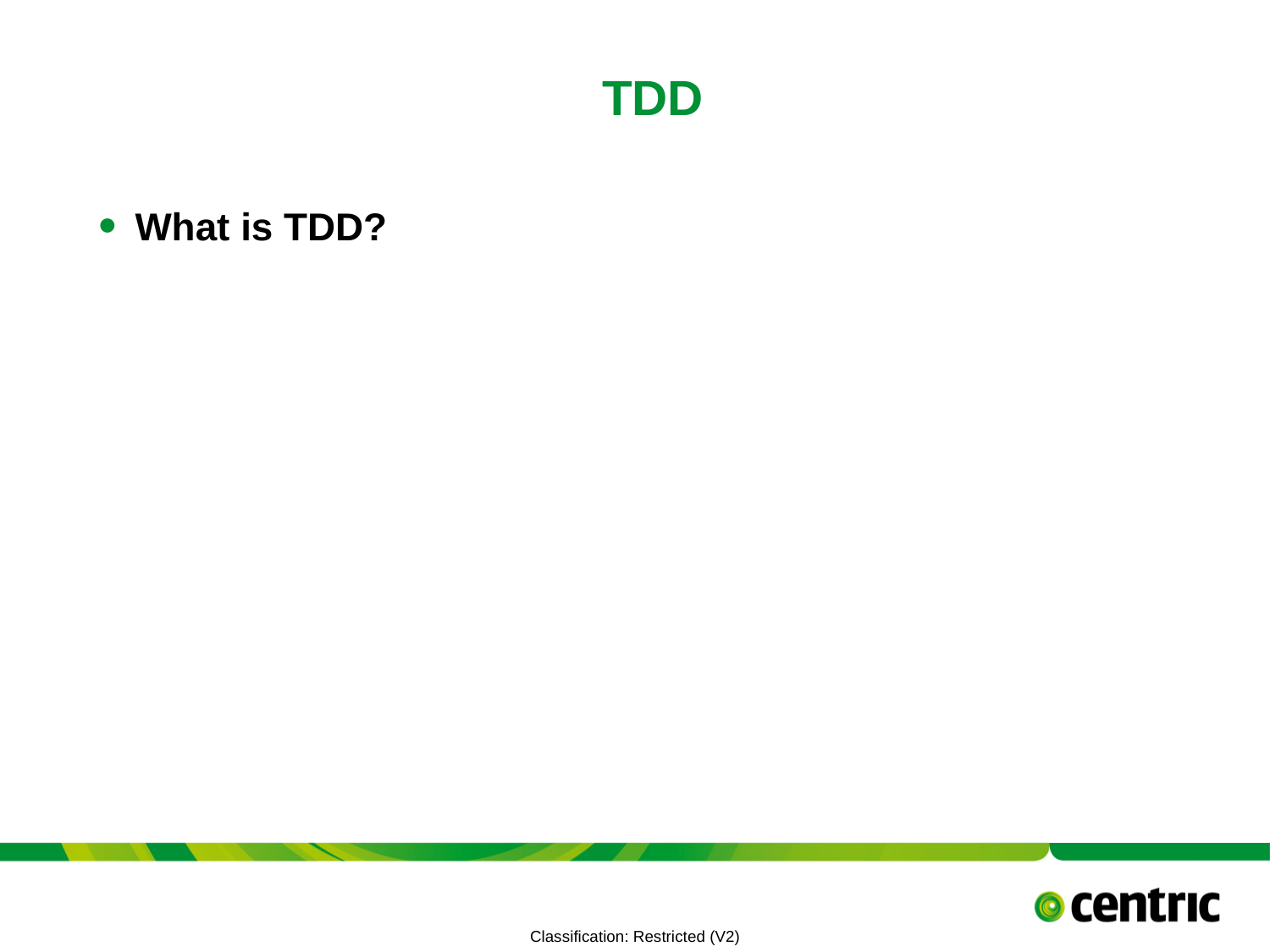

# TDD
What is TDD?
TITLE PRESENTATION
June 30, 2021